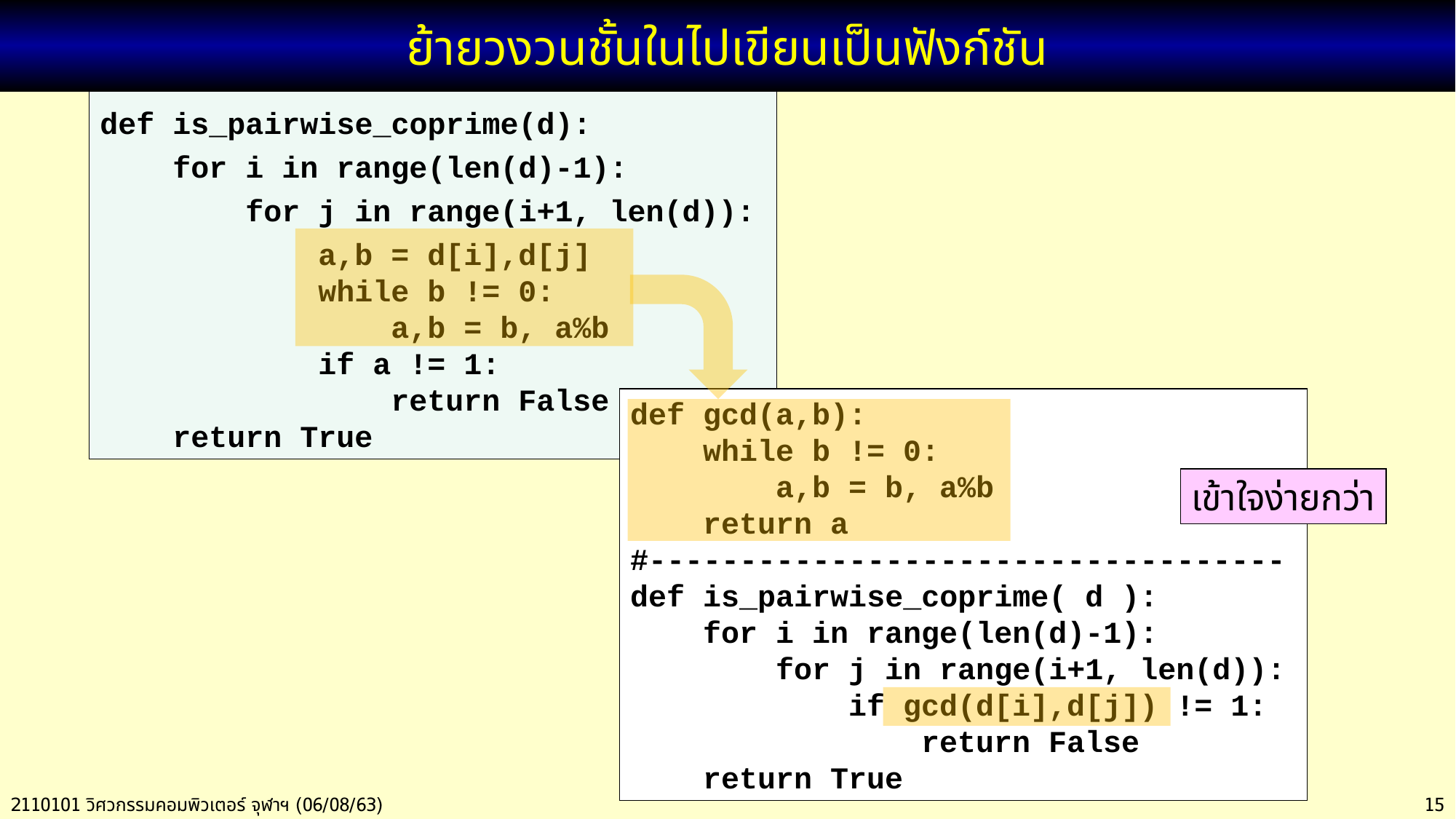

# ย้ายวงวนชั้นในไปเขียนเป็นฟังก์ชัน
def is_pairwise_coprime(d):
    for i in range(len(d)-1):
        for j in range(i+1, len(d)):
            a,b = d[i],d[j]
            while b != 0:
                a,b = b, a%b
            if a != 1:
                return False
    return True

def gcd(a,b):
    while b != 0:
        a,b = b, a%b
    return a
#-----------------------------------
def is_pairwise_coprime( d ):
    for i in range(len(d)-1):
        for j in range(i+1, len(d)):
            if gcd(d[i],d[j]) != 1:
                return False
    return True

เข้าใจง่ายกว่า